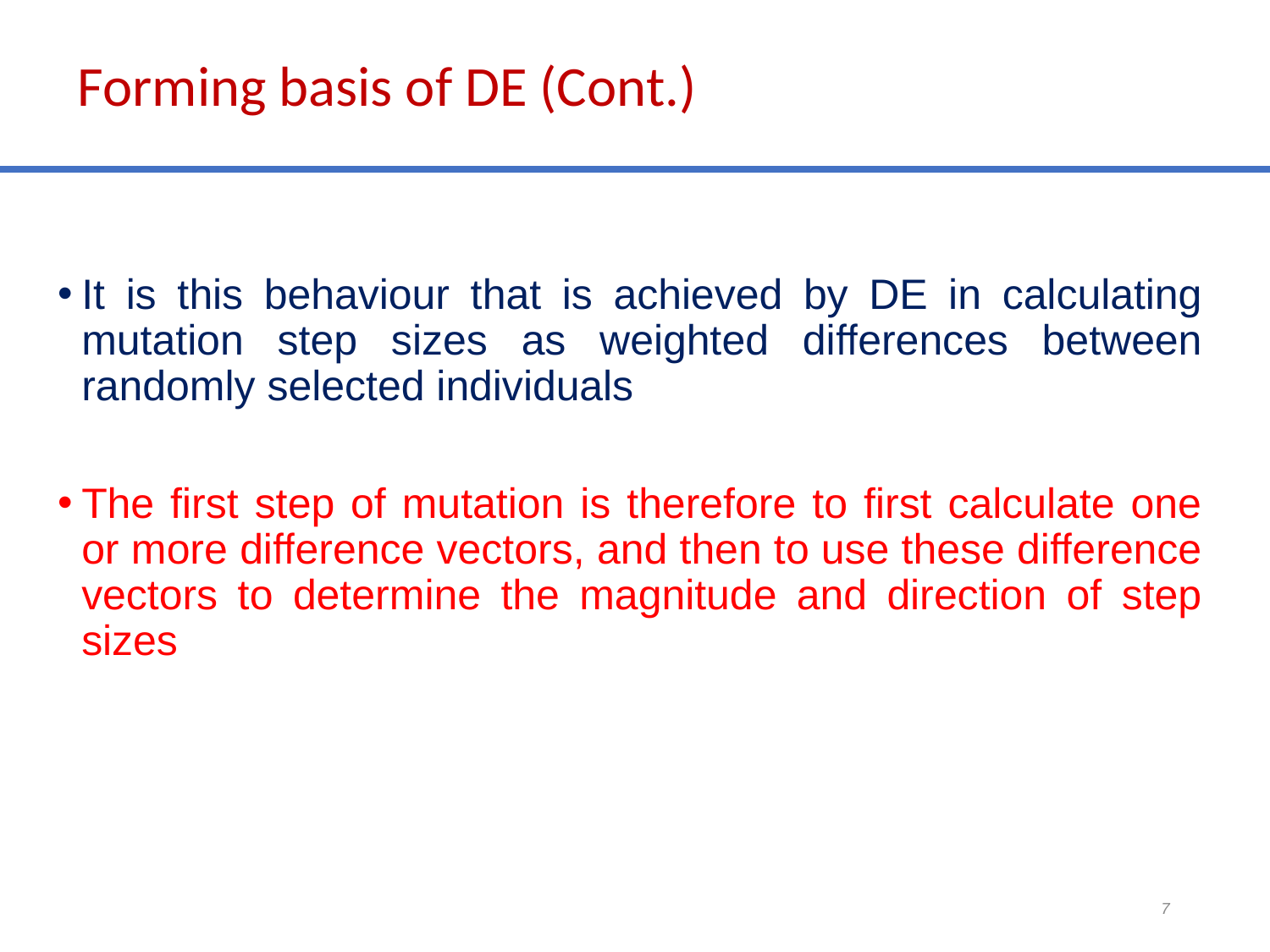

# Forming basis of DE (Cont.)
It is this behaviour that is achieved by DE in calculating mutation step sizes as weighted diﬀerences between randomly selected individuals

The ﬁrst step of mutation is therefore to ﬁrst calculate one or more diﬀerence vectors, and then to use these diﬀerence vectors to determine the magnitude and direction of step sizes
7